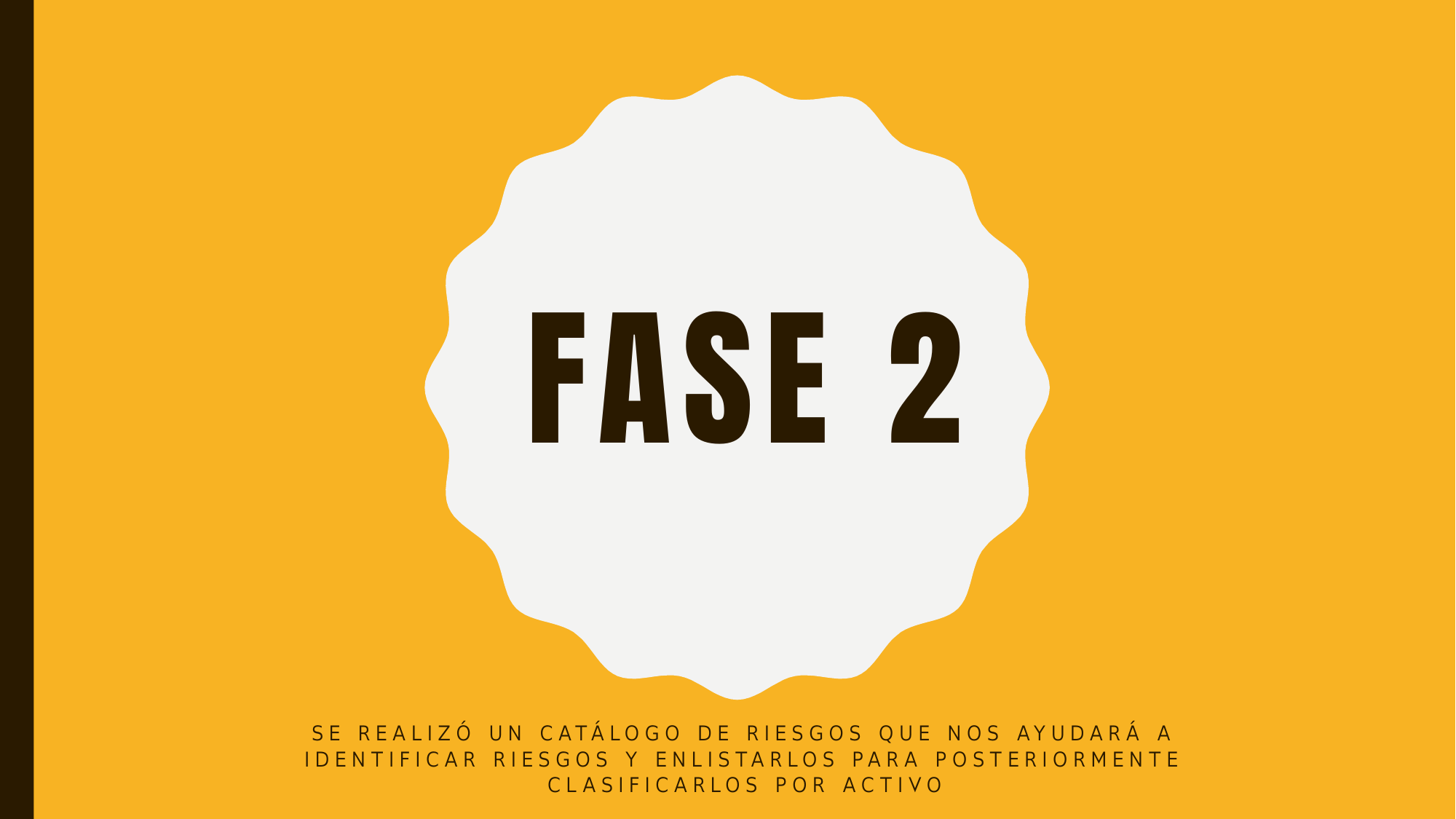

# FASE 2
Se realizó un catálogo de Riesgos que nos ayudará a identificar riesgos y enlistarlos para posteriormente clasificarlos por activo